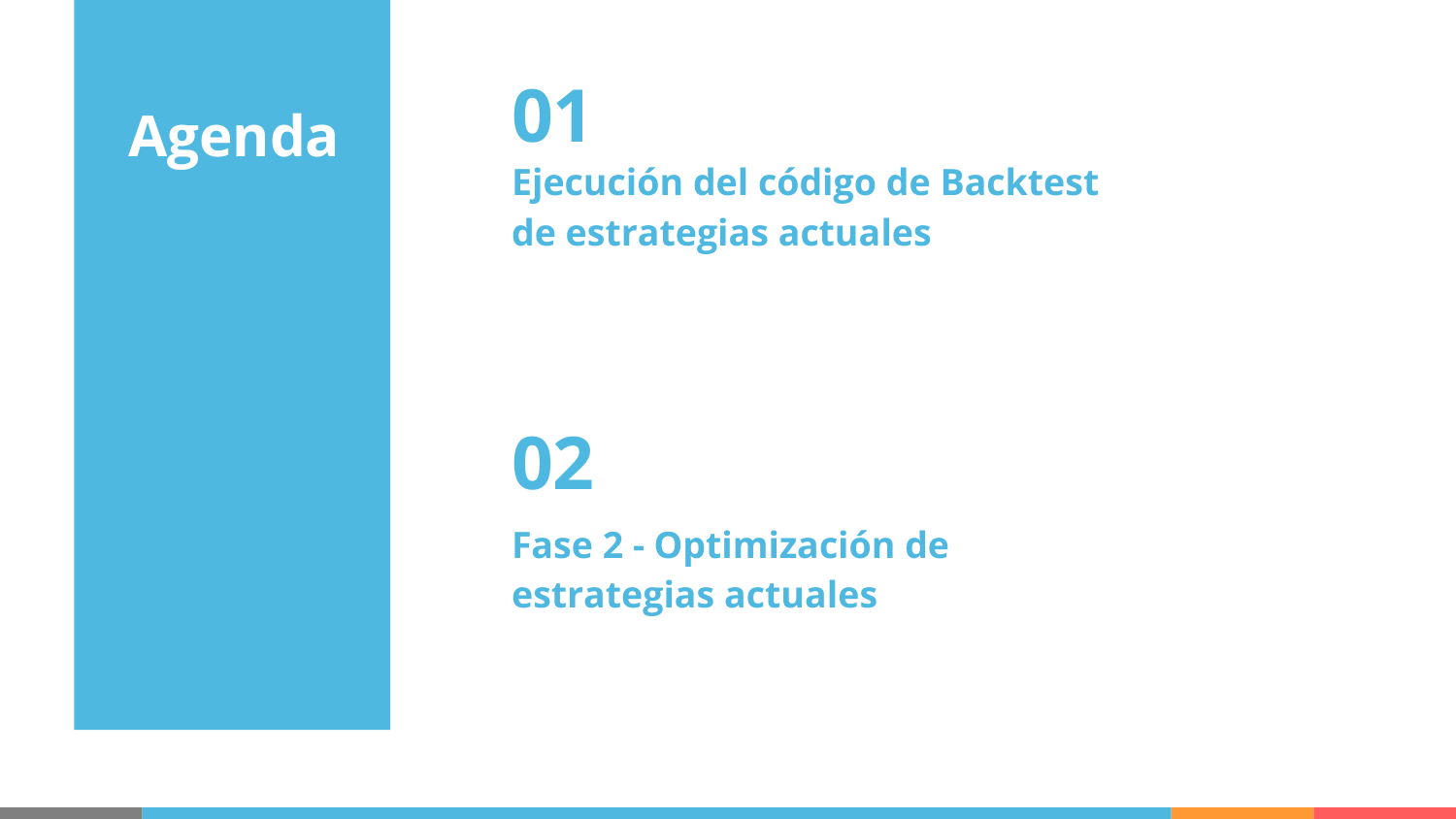

01
# Agenda
Ejecución del código de Backtest de estrategias actuales

02
Fase 2 - Optimización de estrategias actuales